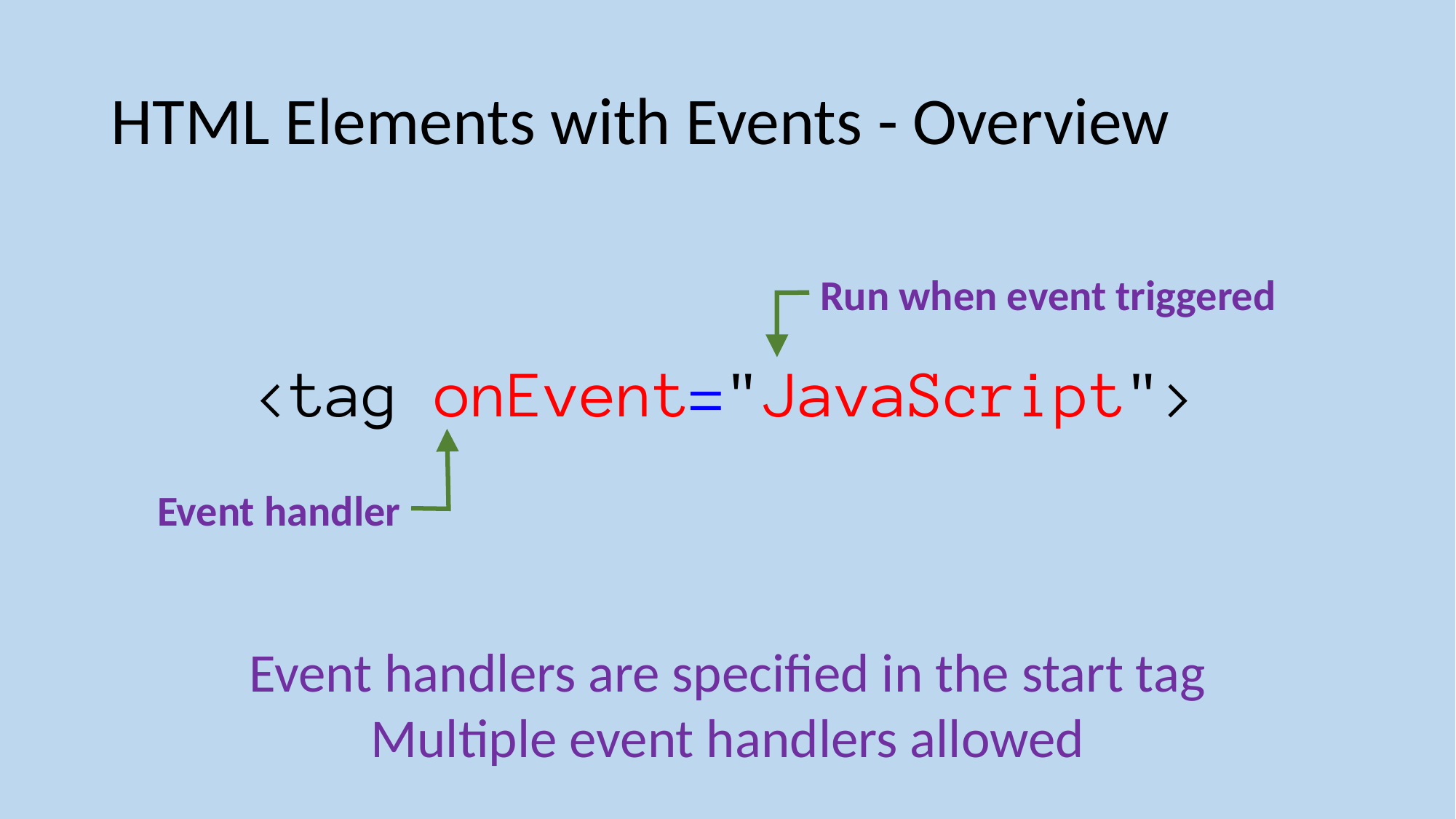

# HTML Elements with Events - Overview
Run when event triggered
<tag onEvent="JavaScript">
Event handler
Event handlers are specified in the start tag
Multiple event handlers allowed